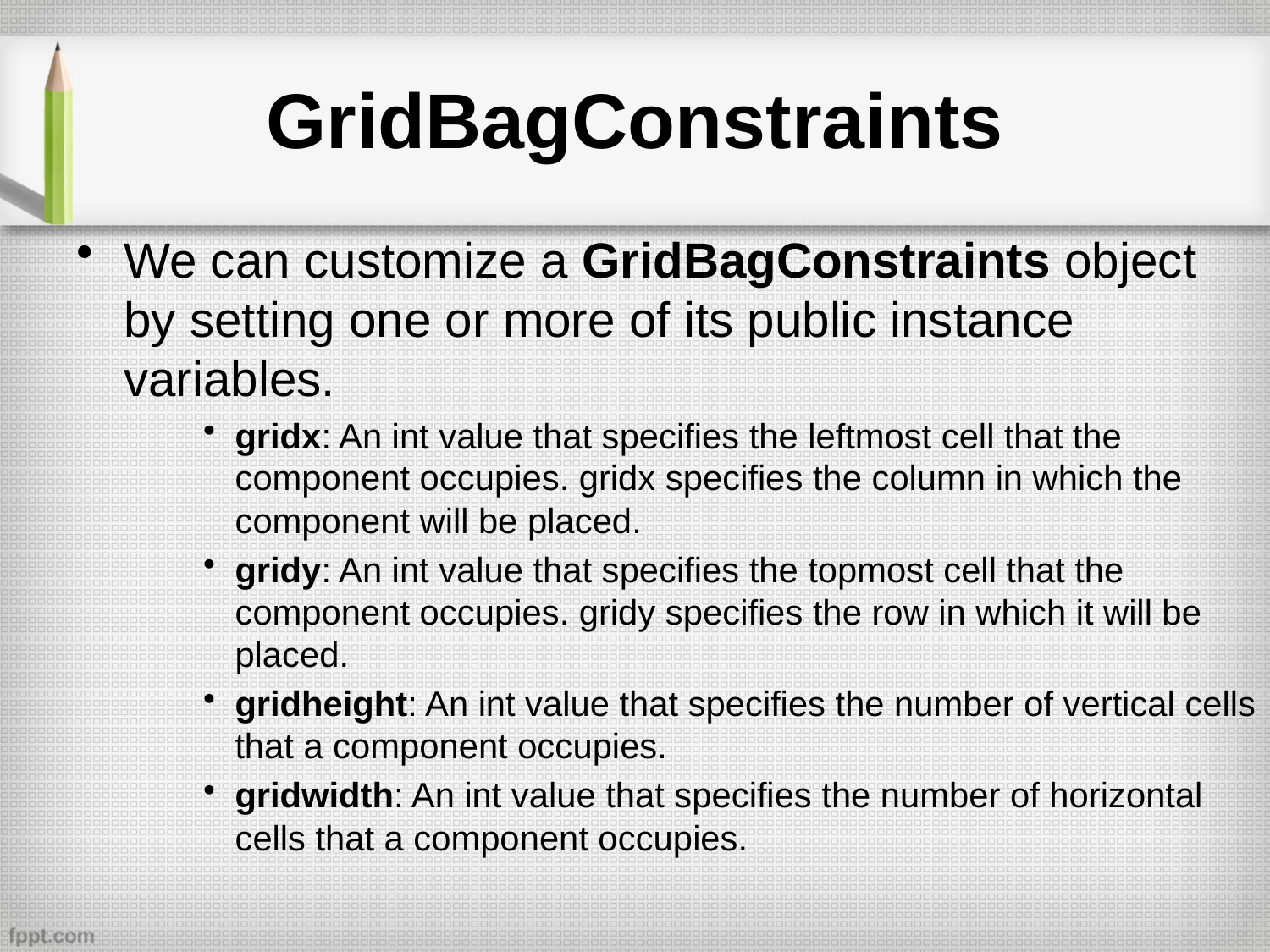

# GridBagConstraints
We can customize a GridBagConstraints object by setting one or more of its public instance variables.
gridx: An int value that specifies the leftmost cell that the component occupies. gridx specifies the column in which the component will be placed.
gridy: An int value that specifies the topmost cell that the component occupies. gridy specifies the row in which it will be placed.
gridheight: An int value that specifies the number of vertical cells that a component occupies.
gridwidth: An int value that specifies the number of horizontal cells that a component occupies.